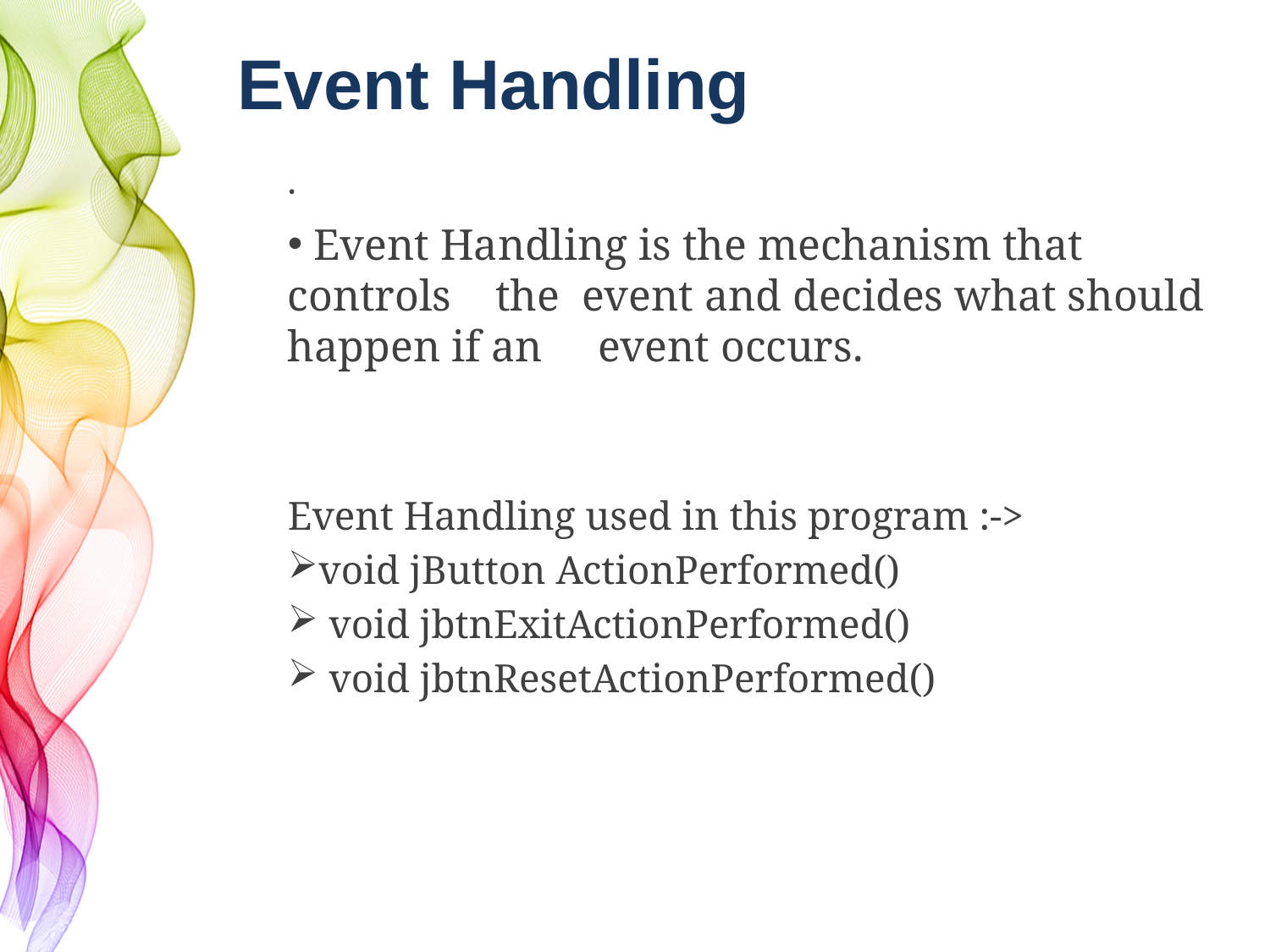

# Event Handling
.
 Event Handling is the mechanism that controls    the  event and decides what should happen if an     event occurs.

Event Handling used in this program :->
void jButton ActionPerformed()
 void jbtnExitActionPerformed()
 void jbtnResetActionPerformed()